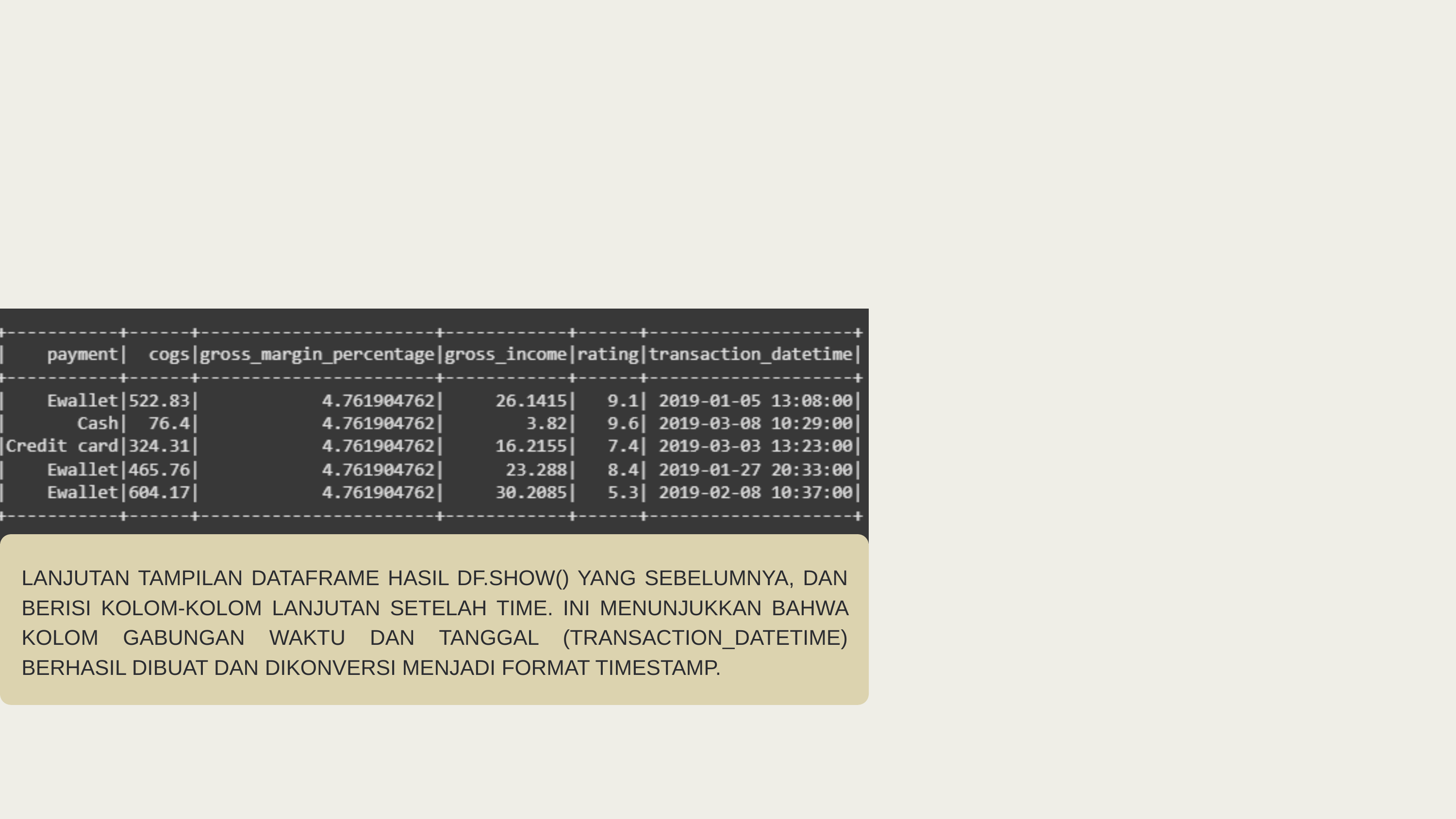

LANJUTAN TAMPILAN DATAFRAME HASIL DF.SHOW() YANG SEBELUMNYA, DAN BERISI KOLOM-KOLOM LANJUTAN SETELAH TIME. INI MENUNJUKKAN BAHWA KOLOM GABUNGAN WAKTU DAN TANGGAL (TRANSACTION_DATETIME) BERHASIL DIBUAT DAN DIKONVERSI MENJADI FORMAT TIMESTAMP.